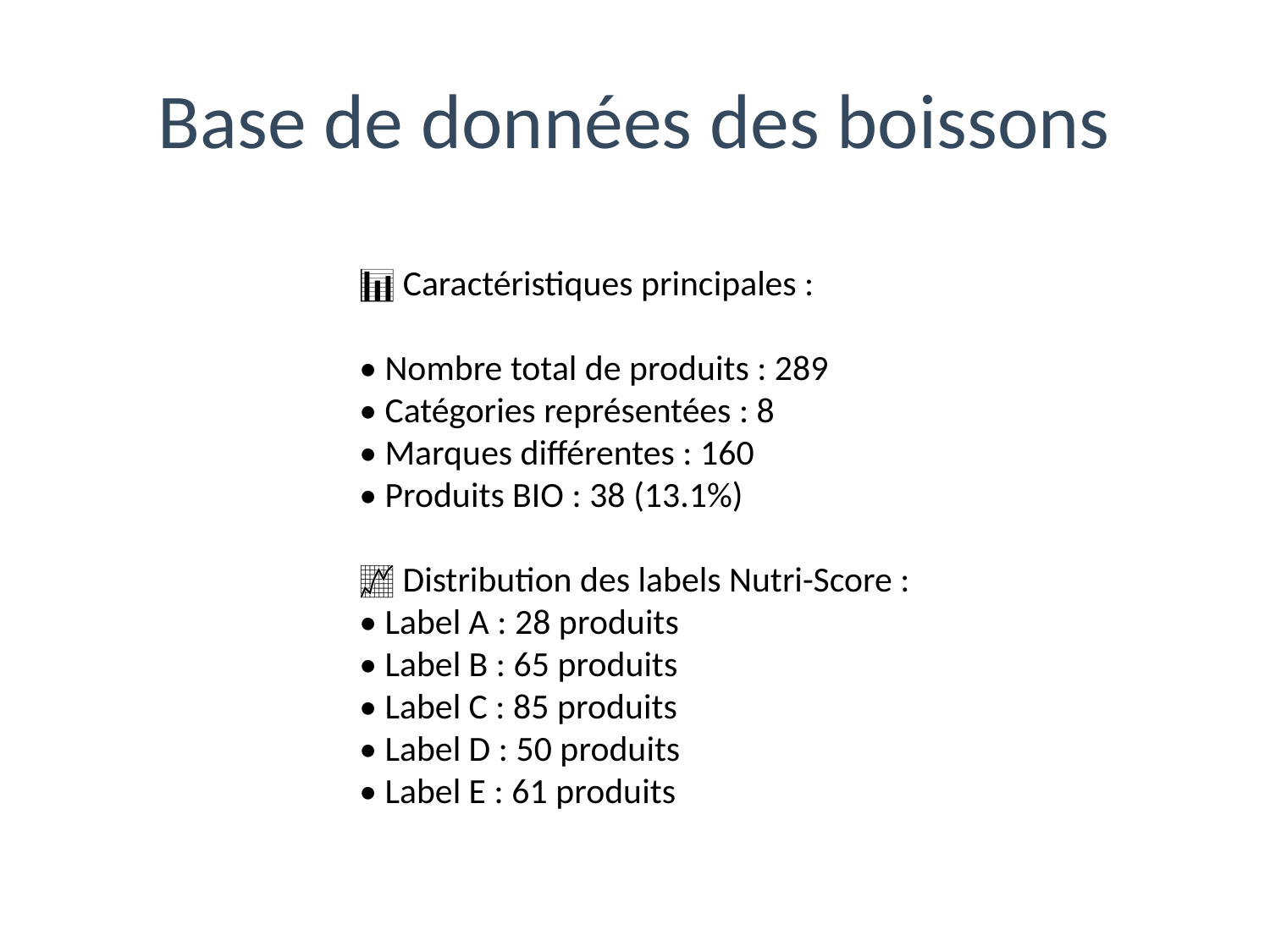

# Base de données des boissons

📊 Caractéristiques principales :

• Nombre total de produits : 289
• Catégories représentées : 8
• Marques différentes : 160
• Produits BIO : 38 (13.1%)

📈 Distribution des labels Nutri-Score :
• Label A : 28 produits
• Label B : 65 produits
• Label C : 85 produits
• Label D : 50 produits
• Label E : 61 produits